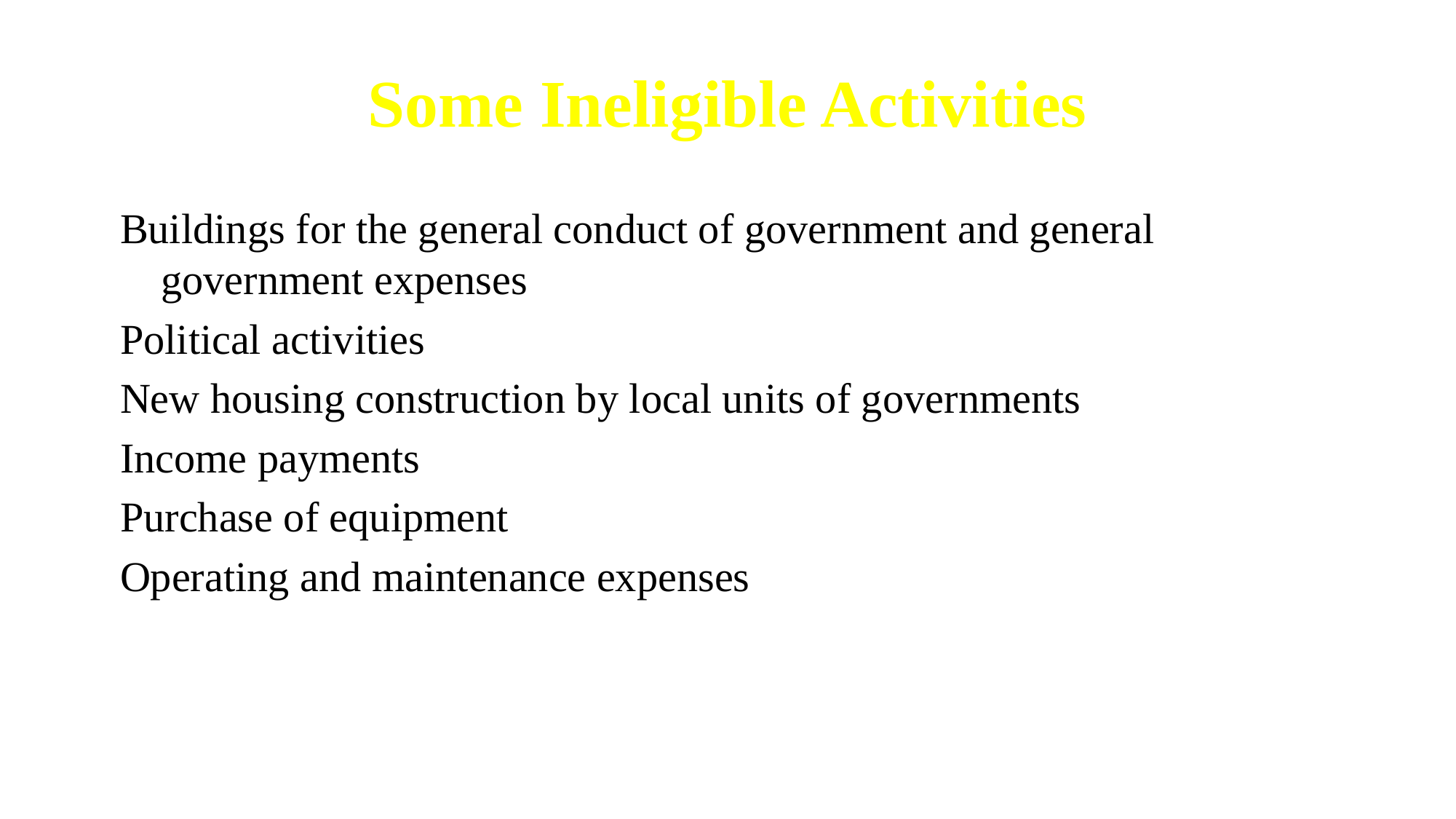

Some Ineligible Activities
Buildings for the general conduct of government and general government expenses
Political activities
New housing construction by local units of governments
Income payments
Purchase of equipment
Operating and maintenance expenses